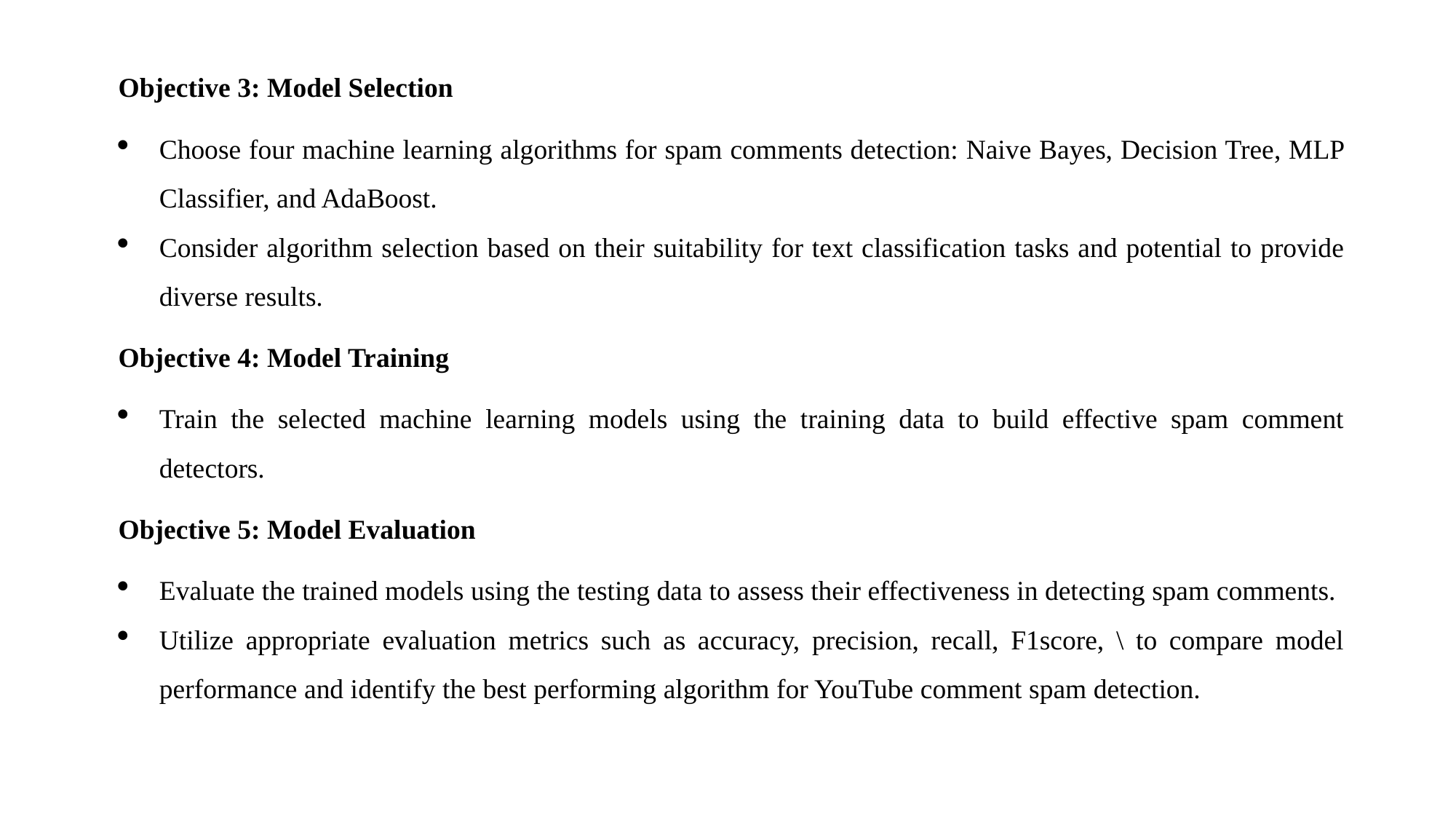

Objective 3: Model Selection
Choose four machine learning algorithms for spam comments detection: Naive Bayes, Decision Tree, MLP Classifier, and AdaBoost.
Consider algorithm selection based on their suitability for text classification tasks and potential to provide diverse results.
Objective 4: Model Training
Train the selected machine learning models using the training data to build effective spam comment detectors.
Objective 5: Model Evaluation
Evaluate the trained models using the testing data to assess their effectiveness in detecting spam comments.
Utilize appropriate evaluation metrics such as accuracy, precision, recall, F1score, \ to compare model performance and identify the best performing algorithm for YouTube comment spam detection.